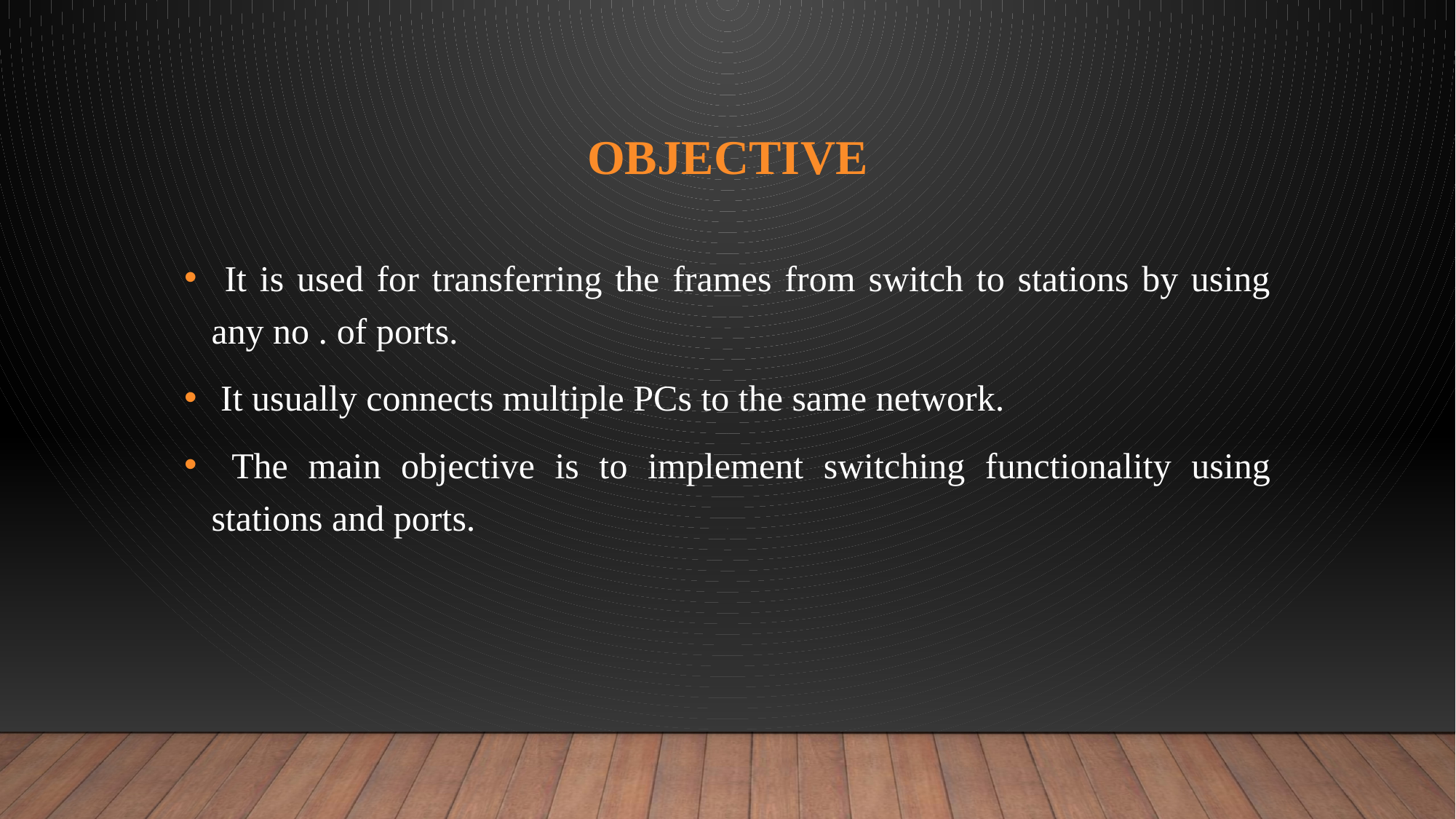

# ObjECTIVE
 It is used for transferring the frames from switch to stations by using any no . of ports.
 It usually connects multiple PCs to the same network.
 The main objective is to implement switching functionality using stations and ports.